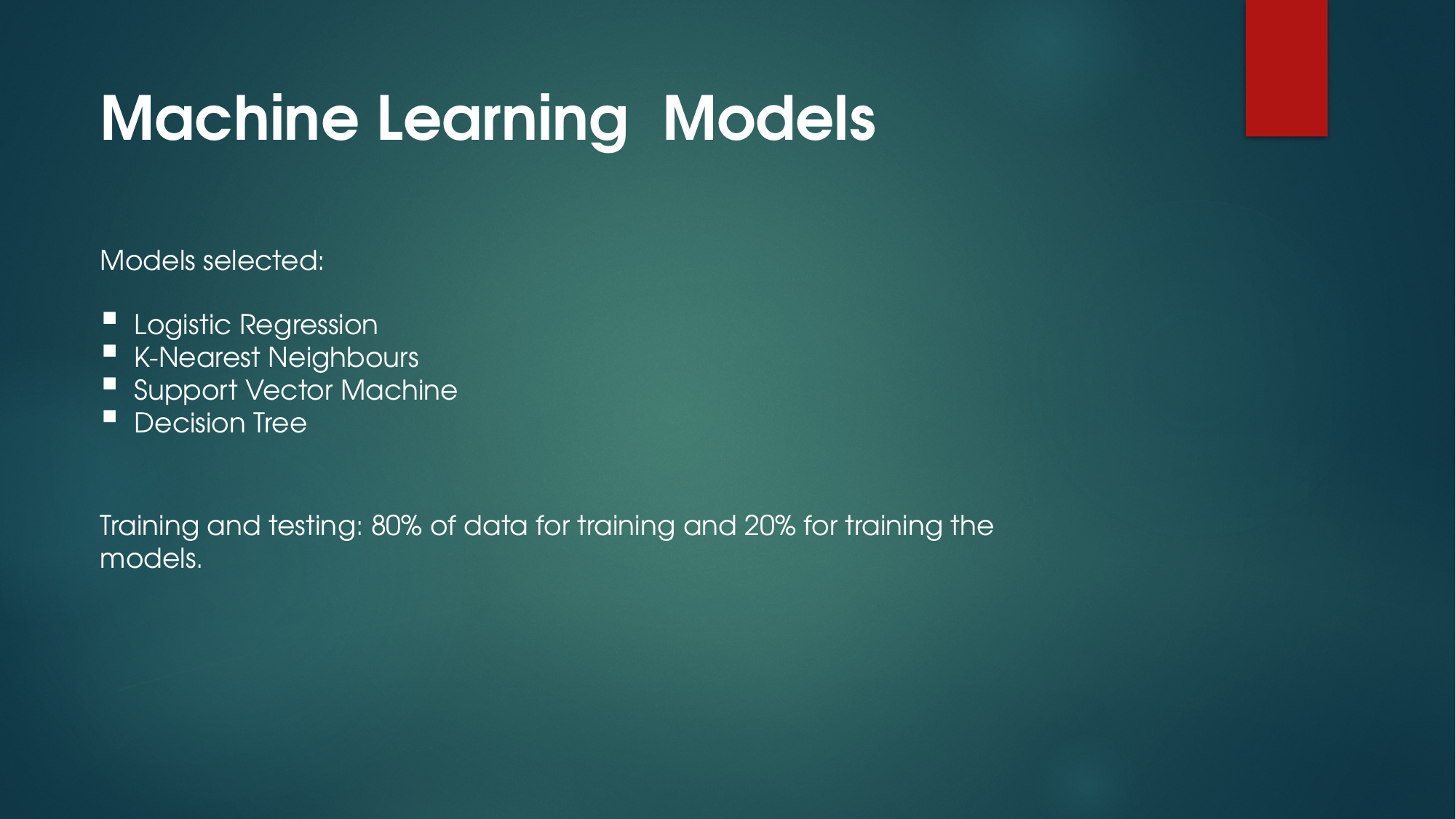

Machine Learning  Models
Models selected:
Logistic Regression
K-Nearest Neighbours
Support Vector Machine
Decision Tree

Training and testing: 80% of data for training and 20% for training the models.